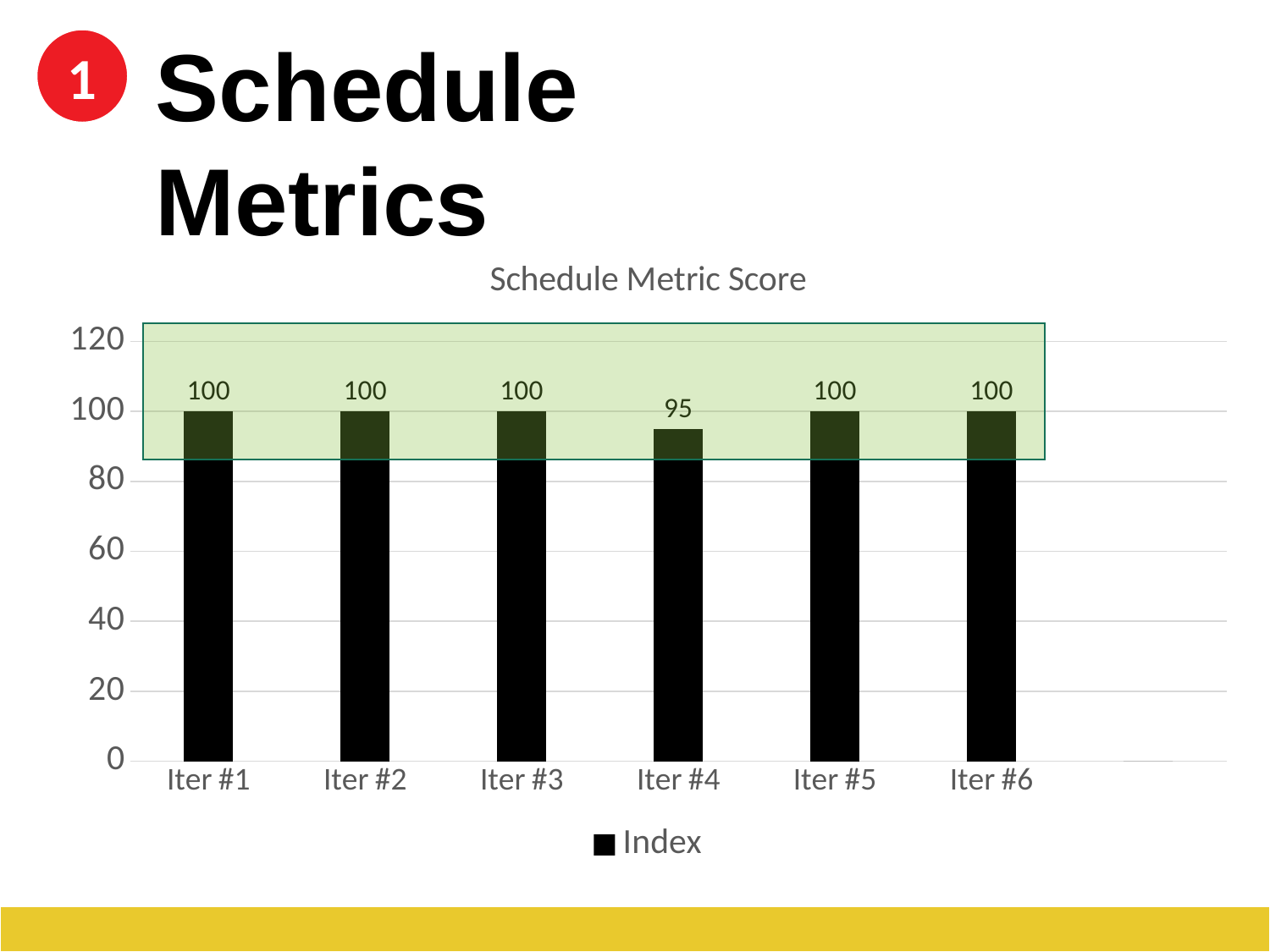

Schedule Metrics
1

### Chart: Schedule Metric Score

| Category | Index |
|---|---|
| Iter #1 | 100.0 |
| Iter #2 | 100.0 |
| Iter #3 | 100.0 |
| Iter #4 | 95.0 |
| Iter #5 | 100.0 |
| Iter #6 | 100.0 |